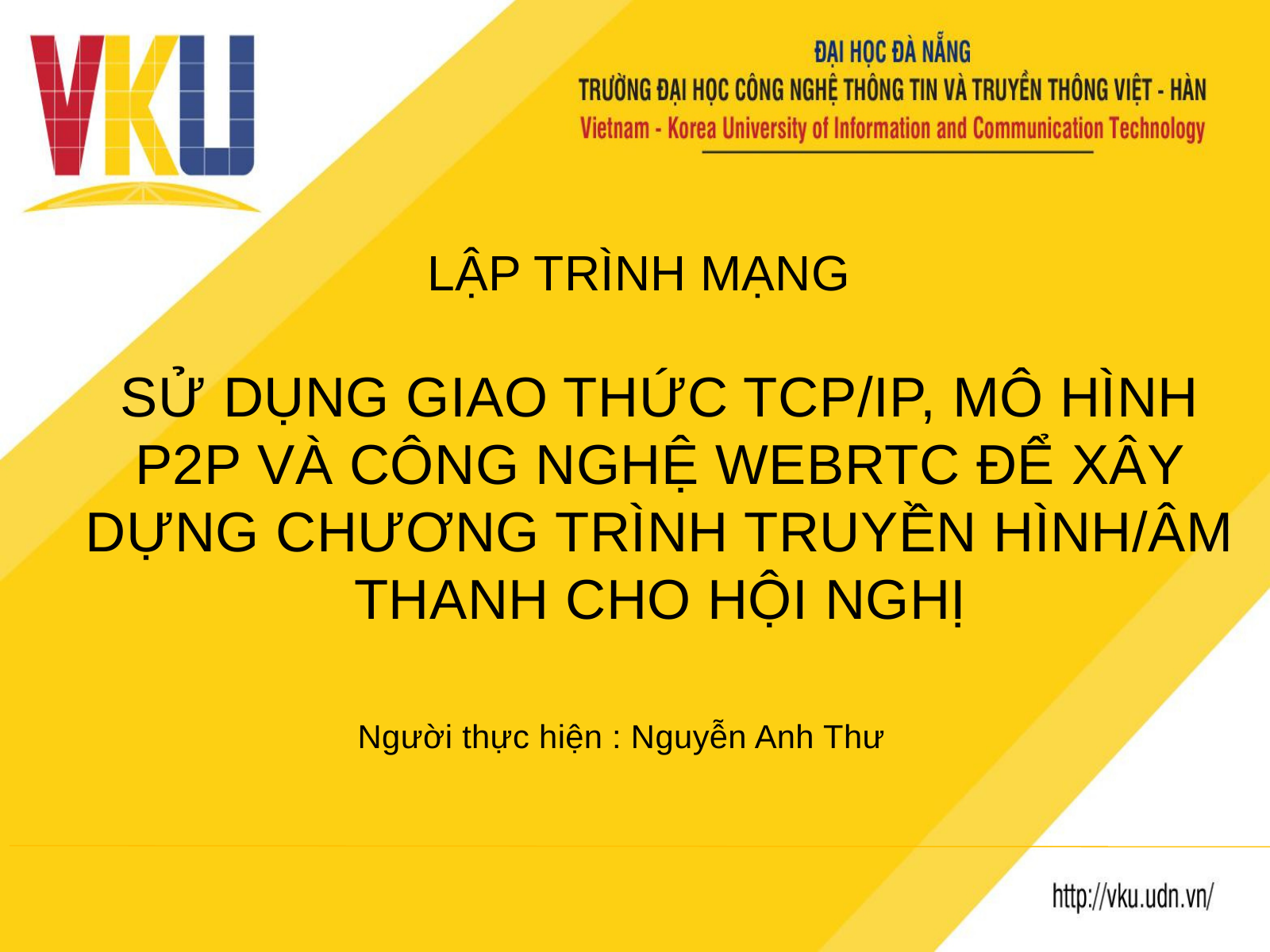

LẬP TRÌNH MẠNG
SỬ DỤNG GIAO THỨC TCP/IP, MÔ HÌNH P2P VÀ CÔNG NGHỆ WEBRTC ĐỂ XÂY DỰNG CHƯƠNG TRÌNH TRUYỀN HÌNH/ÂM THANH CHO HỘI NGHỊ
Người thực hiện : Nguyễn Anh Thư